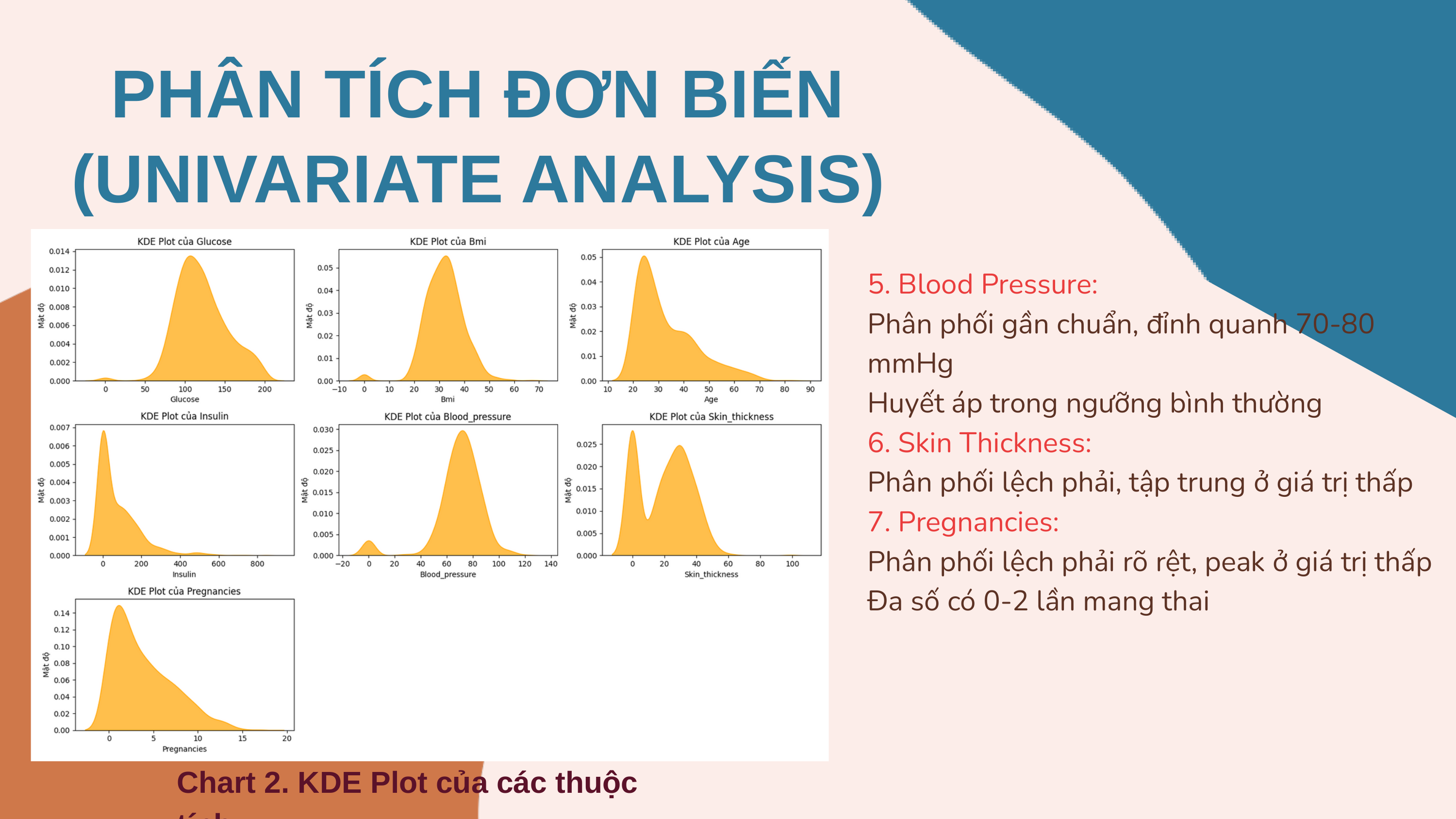

PHÂN TÍCH ĐƠN BIẾN (UNIVARIATE ANALYSIS)

5. Blood Pressure:
Phân phối gần chuẩn, đỉnh quanh 70-80 mmHg
Huyết áp trong ngưỡng bình thường
6. Skin Thickness:
Phân phối lệch phải, tập trung ở giá trị thấp
7. Pregnancies:
Phân phối lệch phải rõ rệt, peak ở giá trị thấp
Đa số có 0-2 lần mang thai

Chart 2. KDE Plot của các thuộc tính